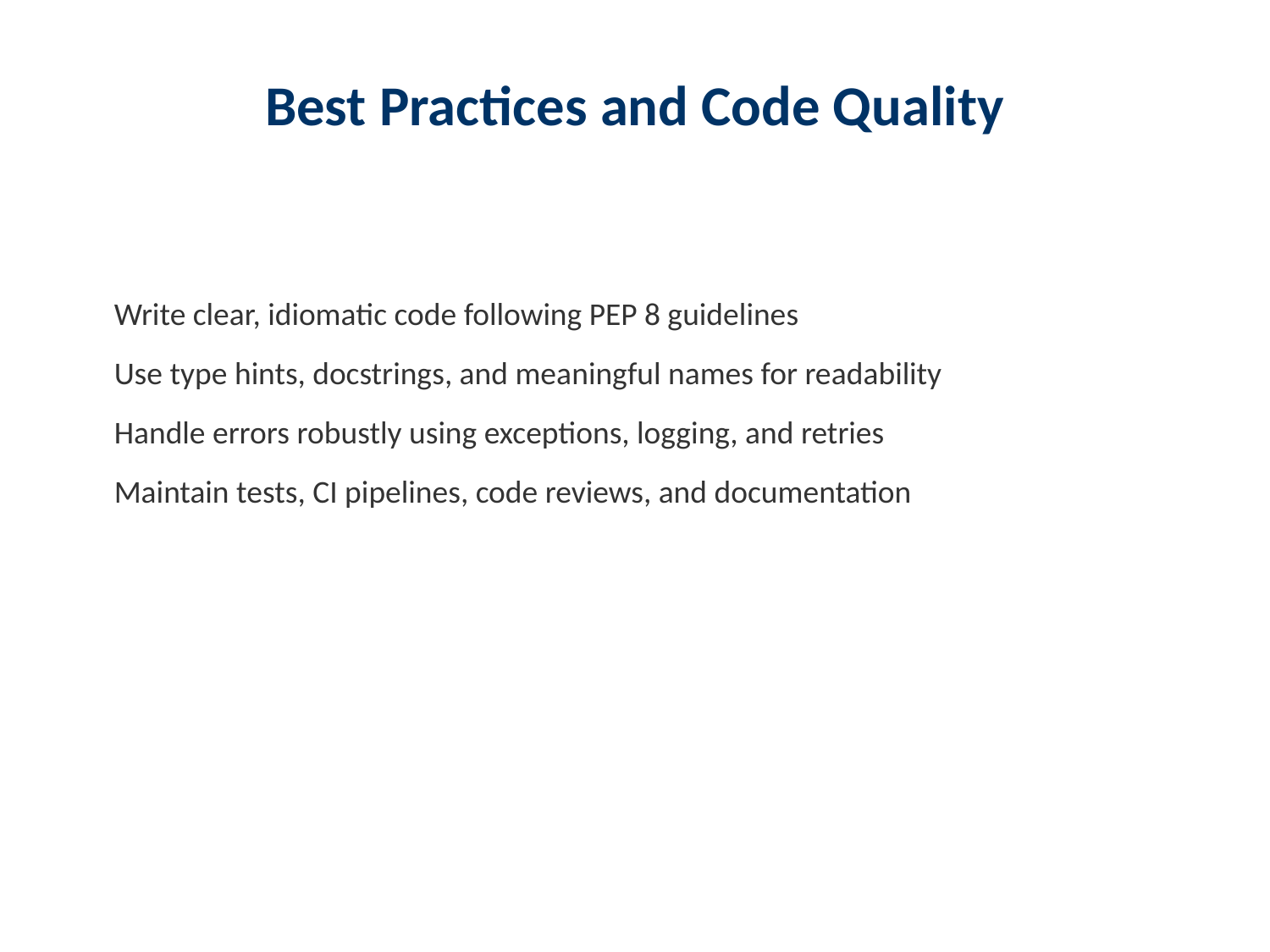

Best Practices and Code Quality

Write clear, idiomatic code following PEP 8 guidelines
Use type hints, docstrings, and meaningful names for readability
Handle errors robustly using exceptions, logging, and retries
Maintain tests, CI pipelines, code reviews, and documentation